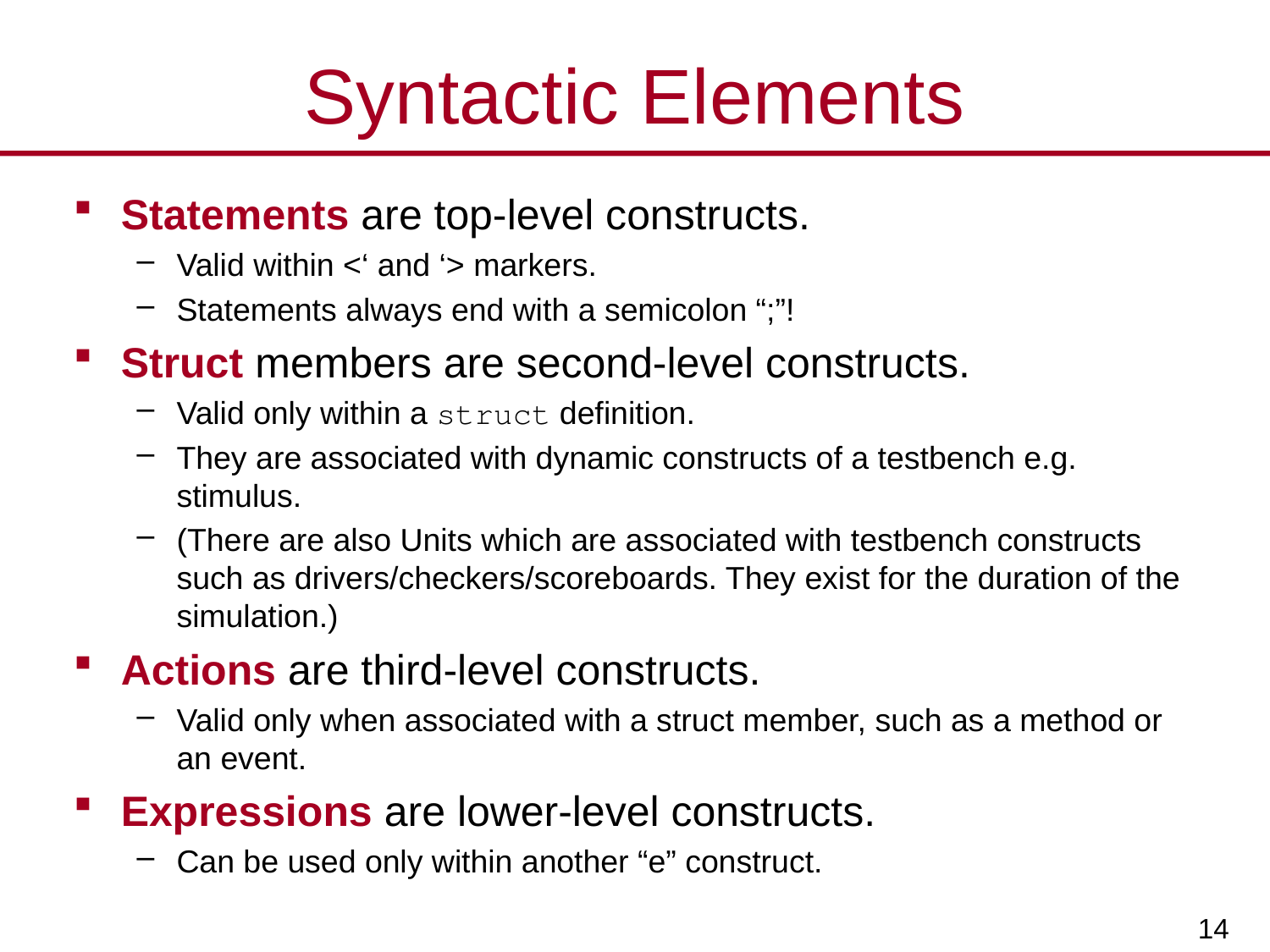

# Syntactic Elements
Statements are top-level constructs.
Valid within <‘ and ‘> markers.
Statements always end with a semicolon “;”!
Struct members are second-level constructs.
Valid only within a struct definition.
They are associated with dynamic constructs of a testbench e.g. stimulus.
(There are also Units which are associated with testbench constructs such as drivers/checkers/scoreboards. They exist for the duration of the simulation.)
Actions are third-level constructs.
Valid only when associated with a struct member, such as a method or an event.
Expressions are lower-level constructs.
Can be used only within another “e” construct.